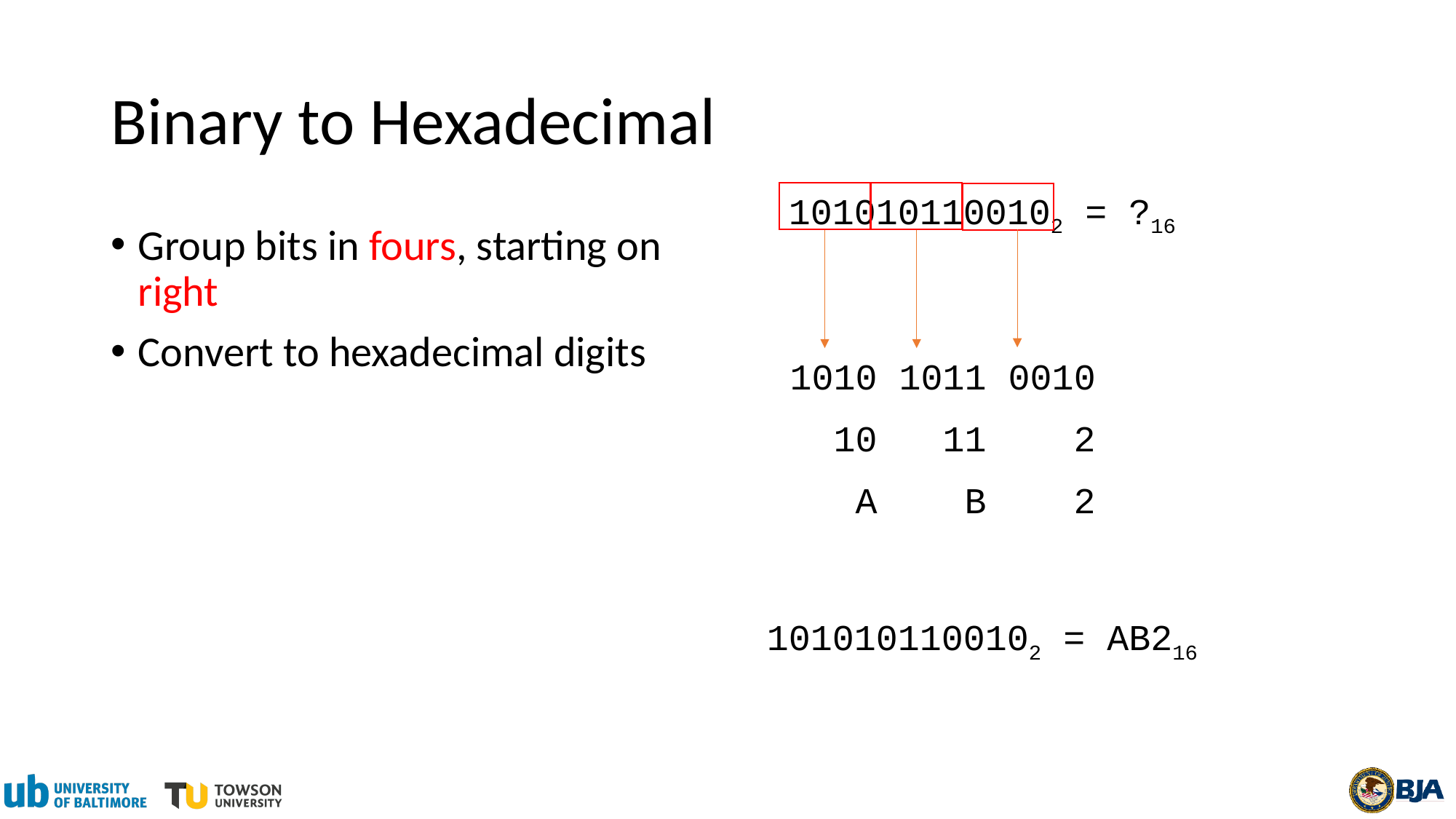

# Binary to Hexadecimal

1010101100102 = ?16

Group bits in fours, starting on right
Convert to hexadecimal digits

1010 1011 0010
  10   11    2
   A    B    2
1010101100102 = AB216